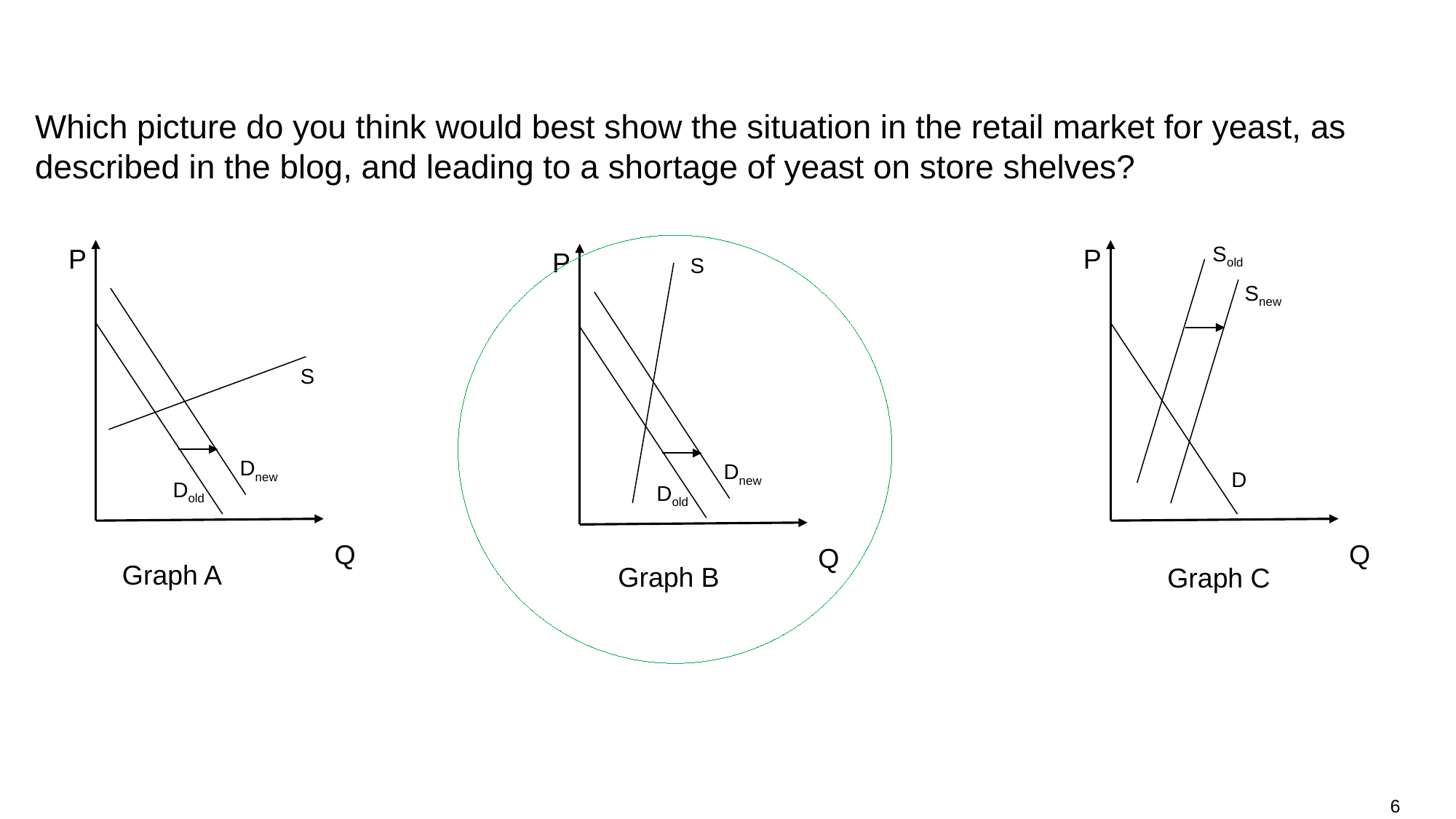

Which picture do you think would best show the situation in the retail market for yeast, as described in the blog, and leading to a shortage of yeast on store shelves?

Sold
P
Q
Snew
D
P
Q
S
Dnew
Dold
P
Q
S
Dnew
Dold
Graph A
Graph B
Graph C